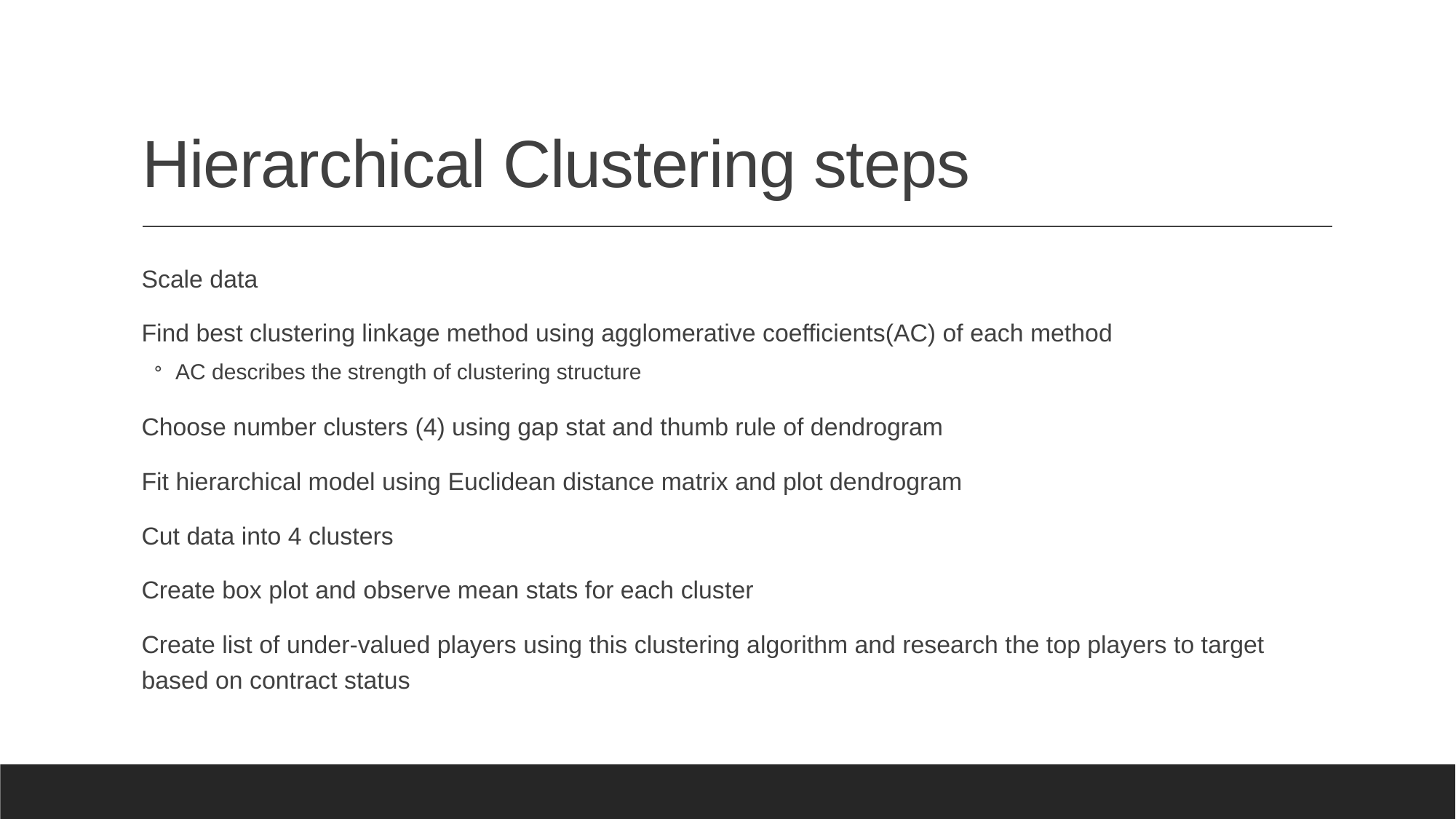

# Hierarchical Clustering steps
Scale data
Find best clustering linkage method using agglomerative coefficients(AC) of each method
AC describes the strength of clustering structure
Choose number clusters (4) using gap stat and thumb rule of dendrogram
Fit hierarchical model using Euclidean distance matrix and plot dendrogram
Cut data into 4 clusters
Create box plot and observe mean stats for each cluster
Create list of under-valued players using this clustering algorithm and research the top players to target based on contract status